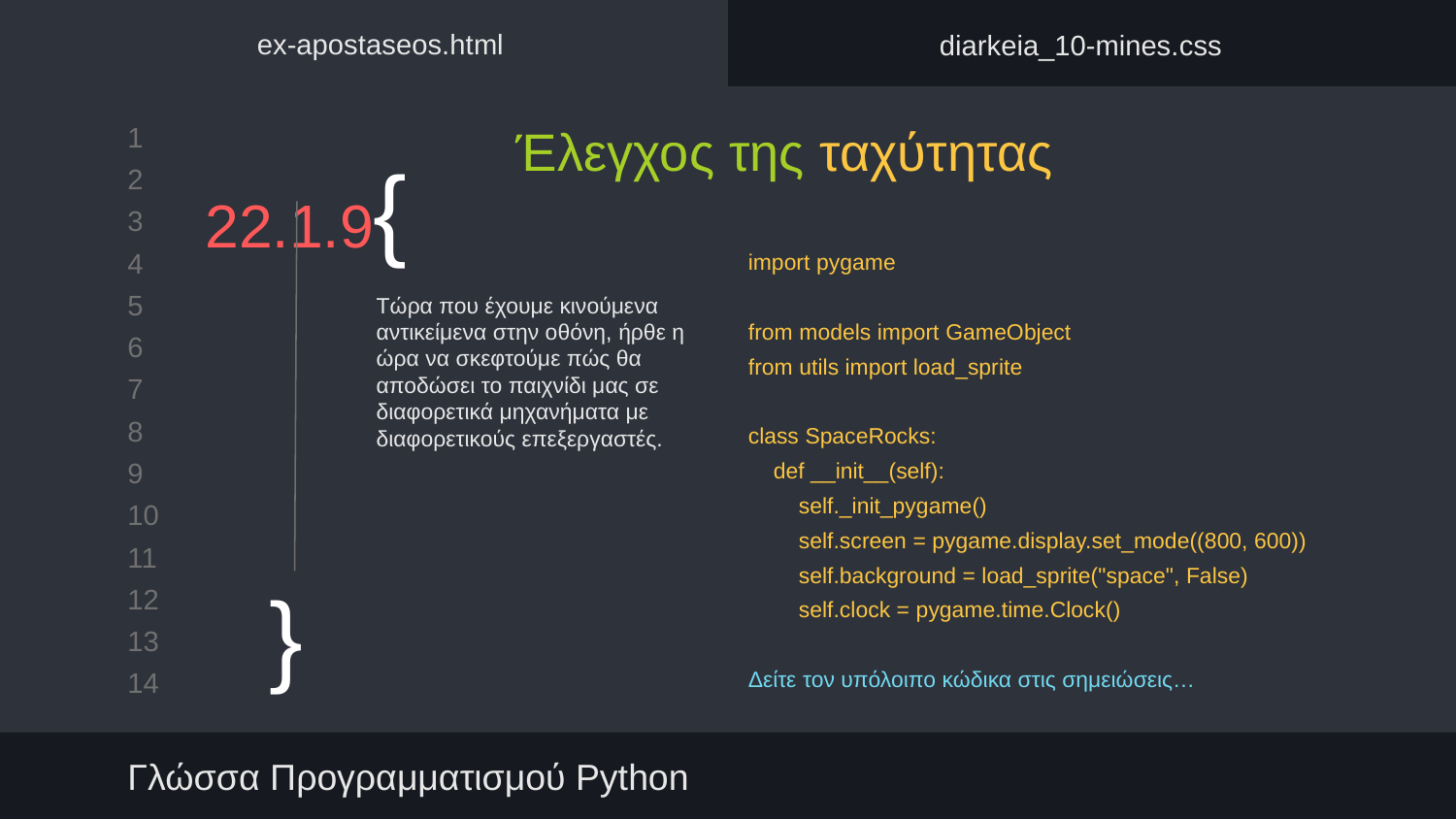

ex-apostaseos.html
diarkeia_10-mines.css
Έλεγχος της ταχύτητας
# 22.1.9{
Τώρα που έχουμε κινούμενα αντικείμενα στην οθόνη, ήρθε η ώρα να σκεφτούμε πώς θα αποδώσει το παιχνίδι μας σε διαφορετικά μηχανήματα με διαφορετικούς επεξεργαστές.
import pygame

from models import GameObject
from utils import load_sprite

class SpaceRocks:
    def __init__(self):
        self._init_pygame()
        self.screen = pygame.display.set_mode((800, 600))
        self.background = load_sprite("space", False)
        self.clock = pygame.time.Clock()

Δείτε τον υπόλοιπο κώδικα στις σημειώσεις…
}
Γλώσσα Προγραμματισμού Python